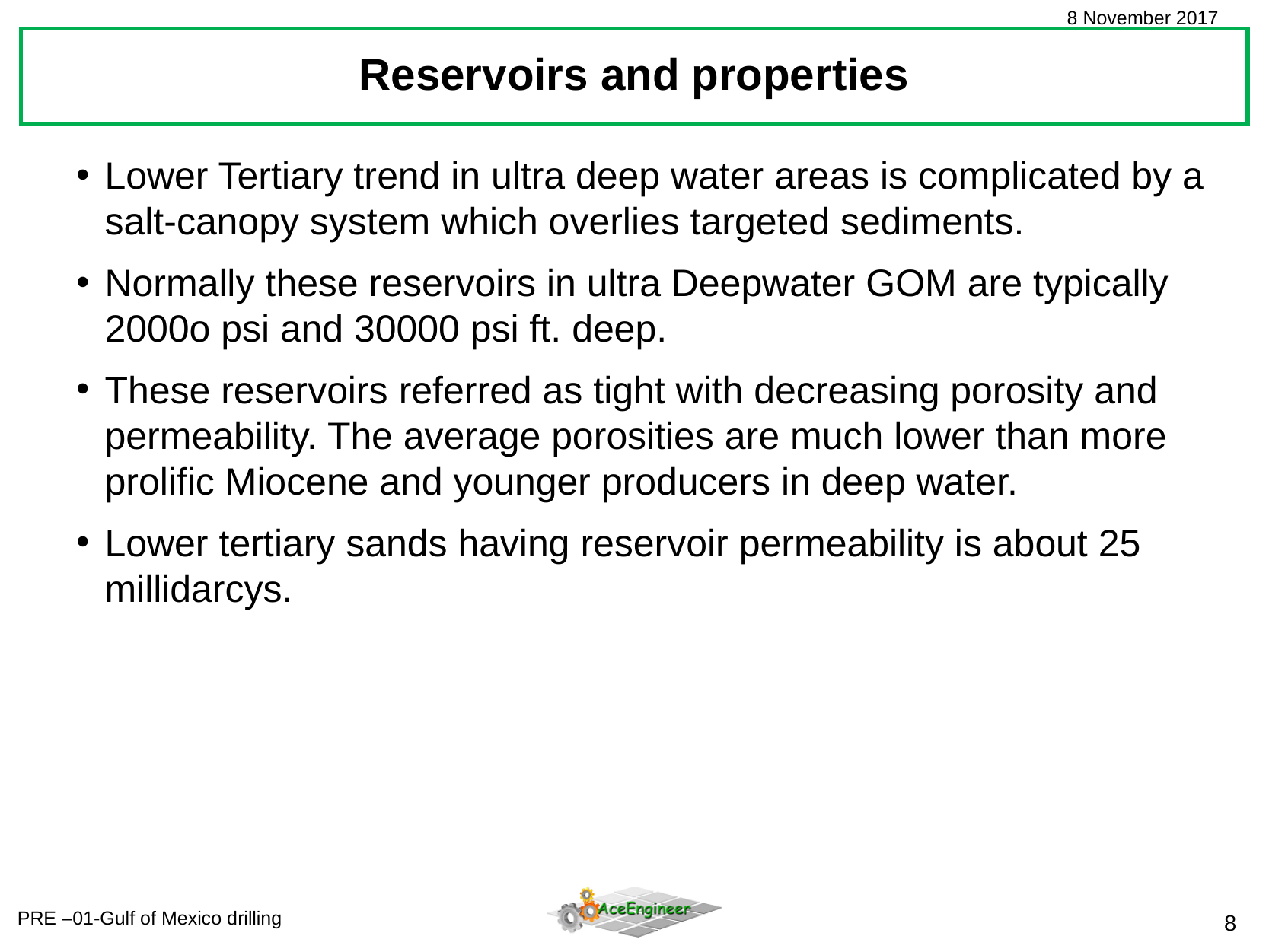

Reservoirs and properties
Lower Tertiary trend in ultra deep water areas is complicated by a salt-canopy system which overlies targeted sediments.
Normally these reservoirs in ultra Deepwater GOM are typically 2000o psi and 30000 psi ft. deep.
These reservoirs referred as tight with decreasing porosity and permeability. The average porosities are much lower than more prolific Miocene and younger producers in deep water.
Lower tertiary sands having reservoir permeability is about 25 millidarcys.